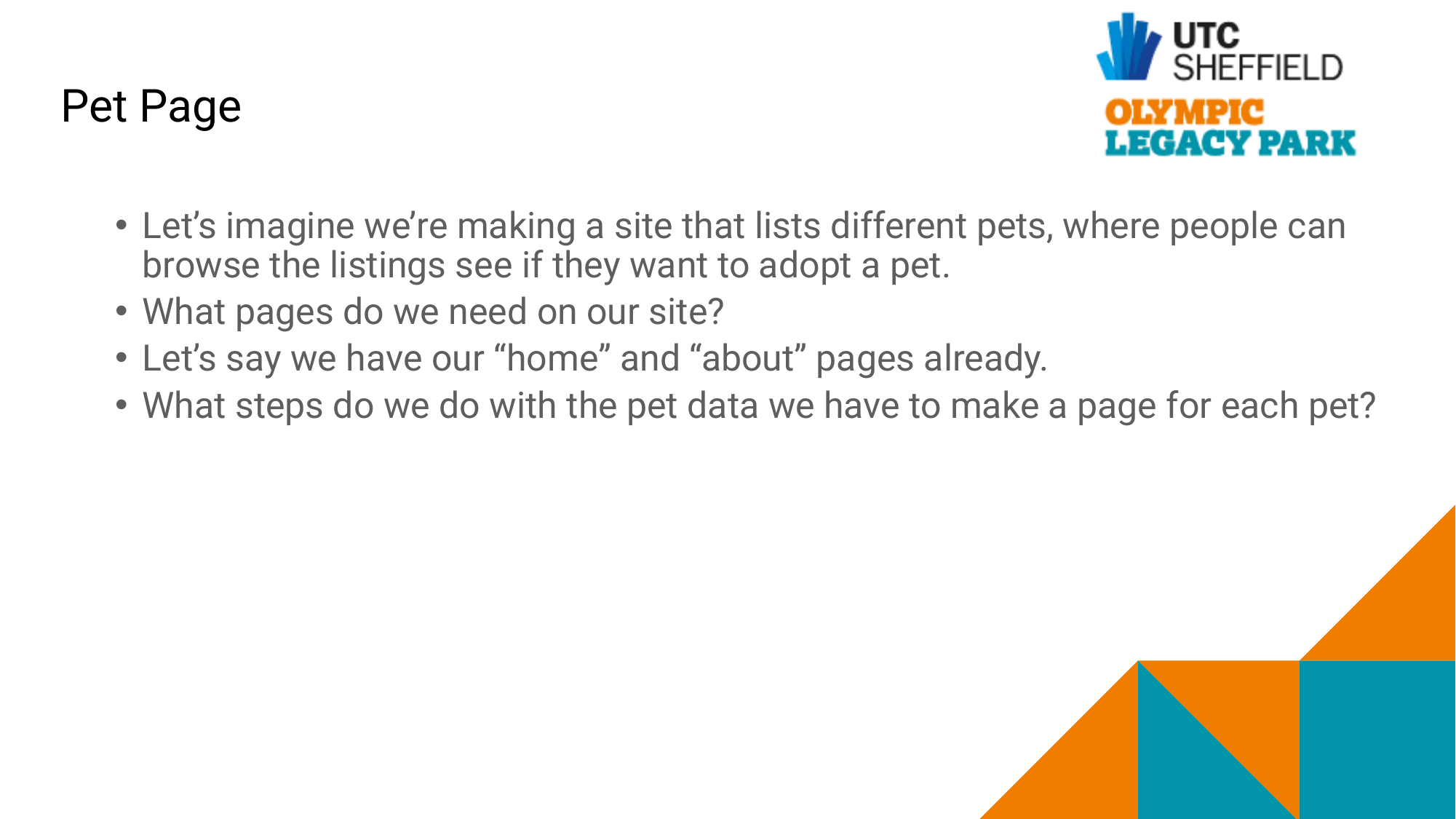

# Pet Page
Let’s imagine we’re making a site that lists different pets, where people can browse the listings see if they want to adopt a pet.
What pages do we need on our site?
Let’s say we have our “home” and “about” pages already.
What steps do we do with the pet data we have to make a page for each pet?